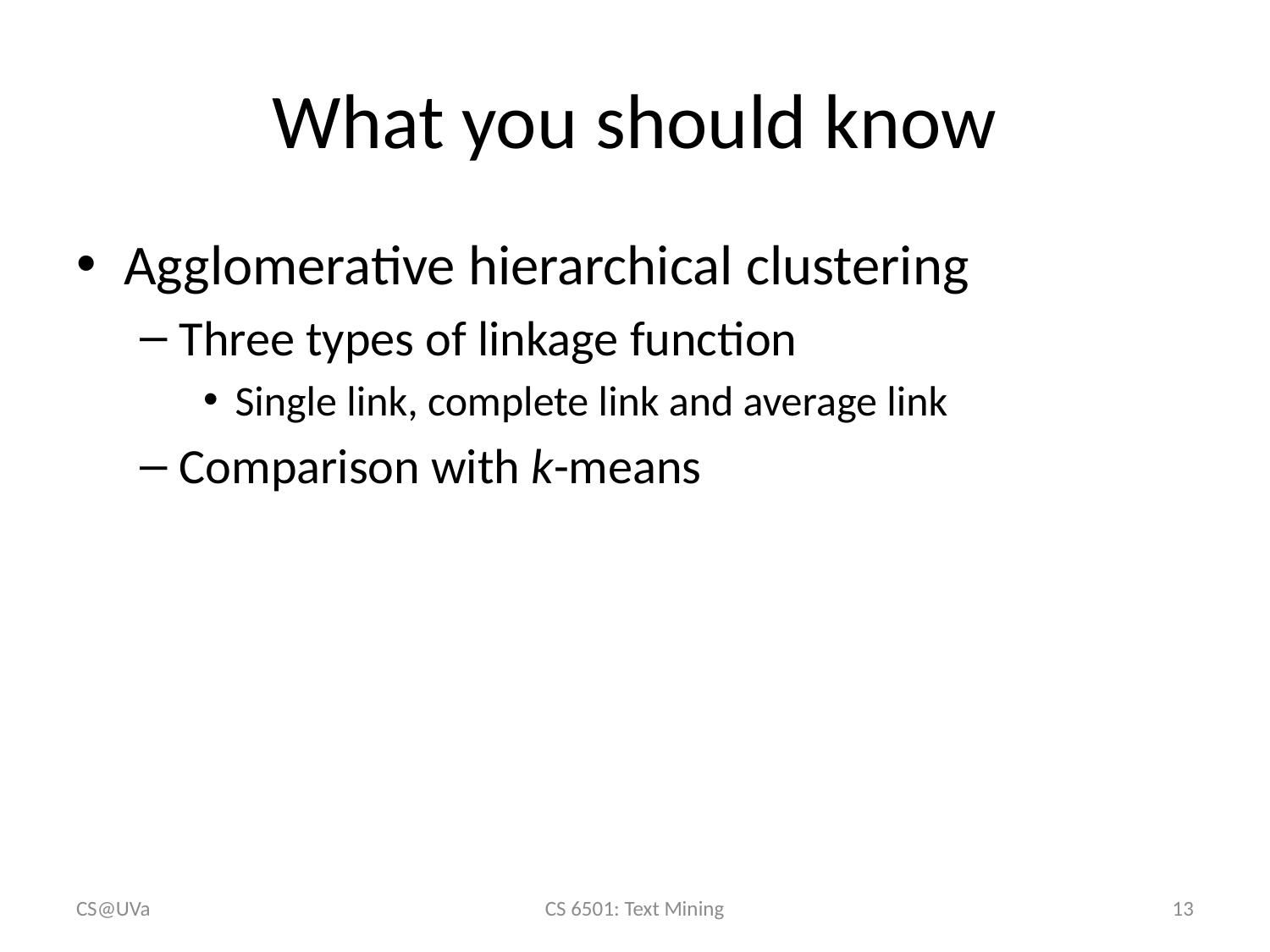

# What you should know
Agglomerative hierarchical clustering
Three types of linkage function
Single link, complete link and average link
Comparison with k-means

CS@UVa
CS 6501: Text Mining
13